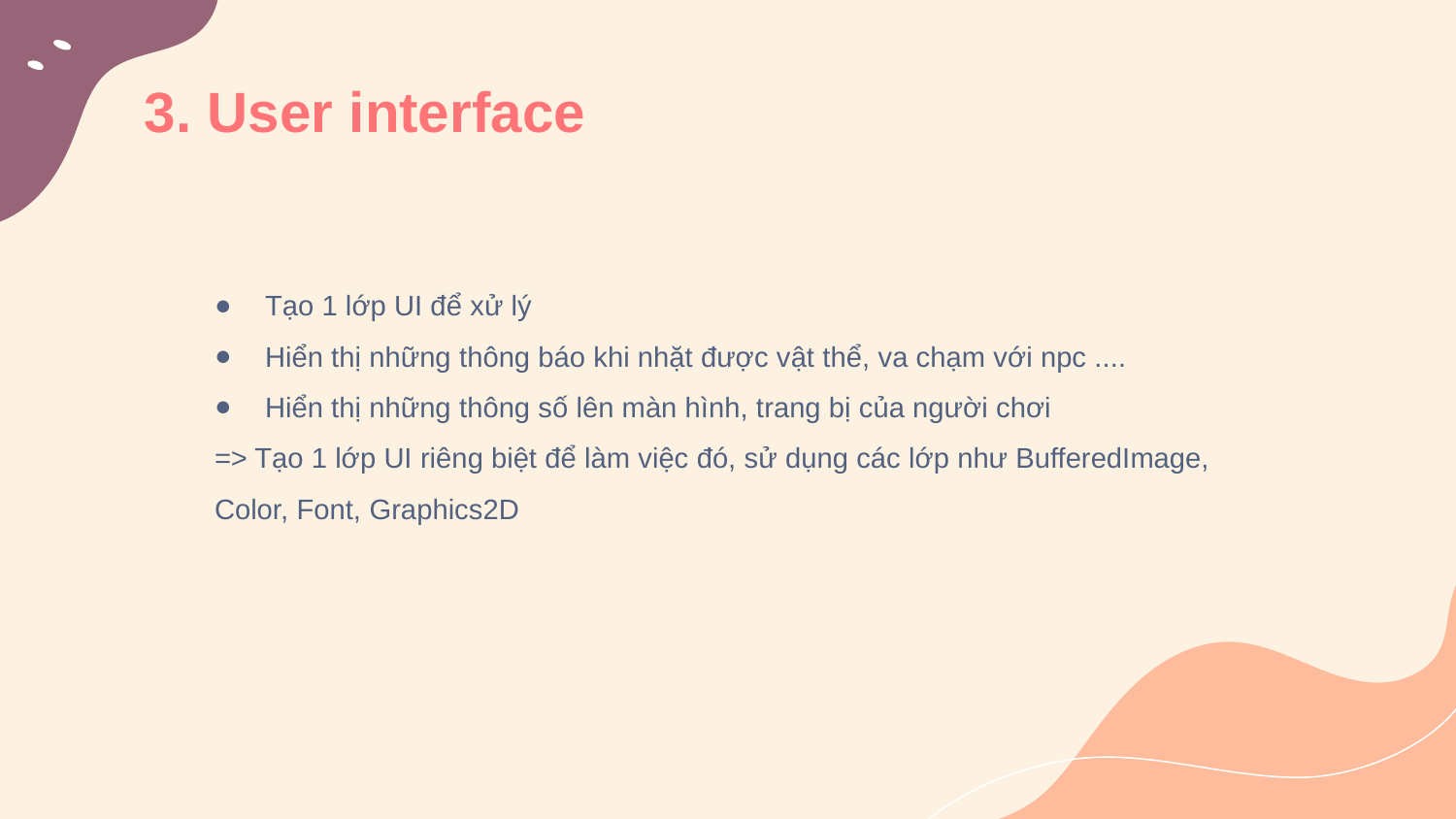

# 3. User interface
Tạo 1 lớp UI để xử lý
Hiển thị những thông báo khi nhặt được vật thể, va chạm với npc ....
Hiển thị những thông số lên màn hình, trang bị của người chơi
=> Tạo 1 lớp UI riêng biệt để làm việc đó, sử dụng các lớp như BufferedImage, Color, Font, Graphics2D